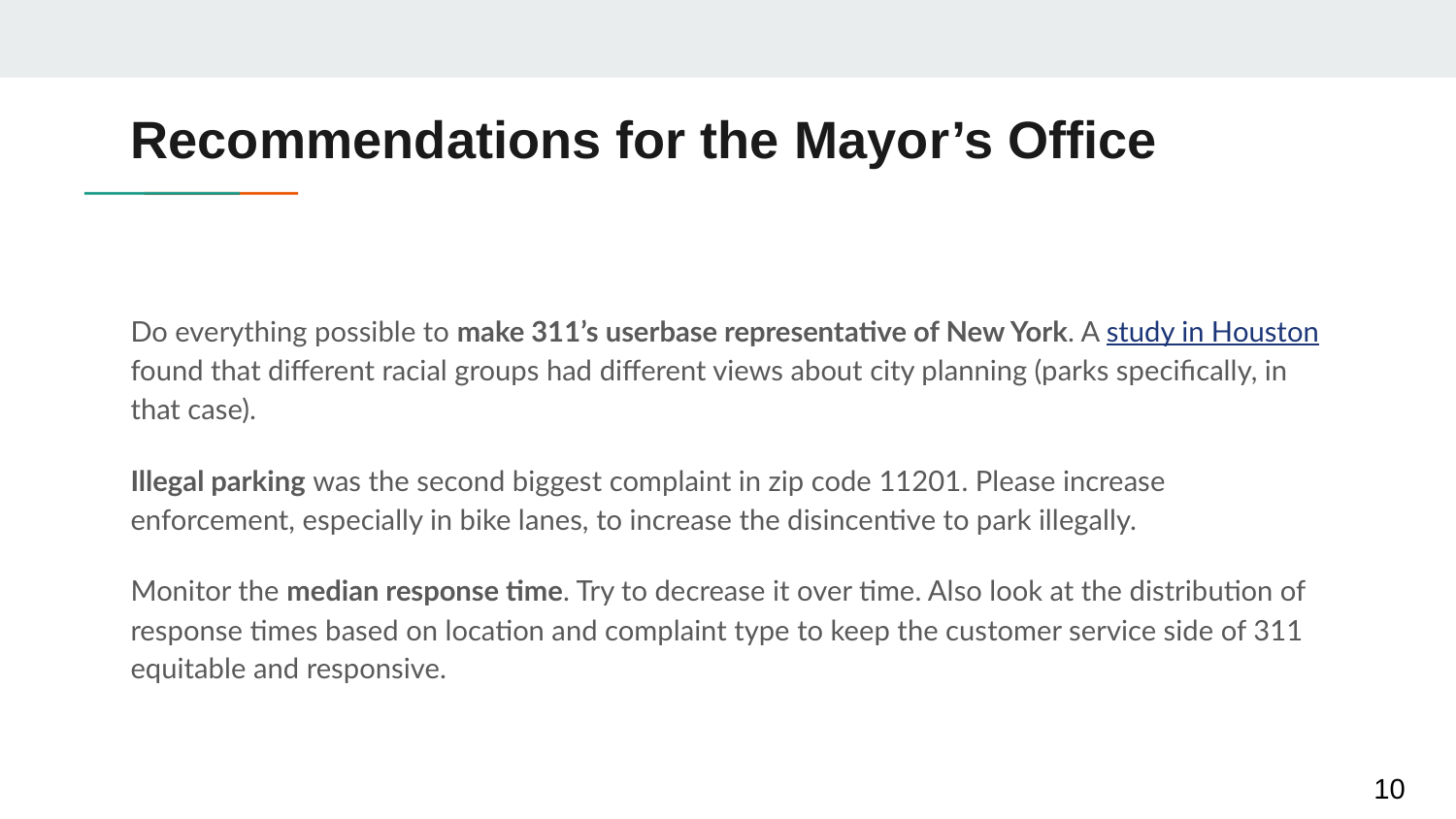

# Recommendations for the Mayor’s Office
Do everything possible to make 311’s userbase representative of New York. A study in Houston found that different racial groups had different views about city planning (parks specifically, in that case).
Illegal parking was the second biggest complaint in zip code 11201. Please increase enforcement, especially in bike lanes, to increase the disincentive to park illegally.
Monitor the median response time. Try to decrease it over time. Also look at the distribution of response times based on location and complaint type to keep the customer service side of 311 equitable and responsive.
10